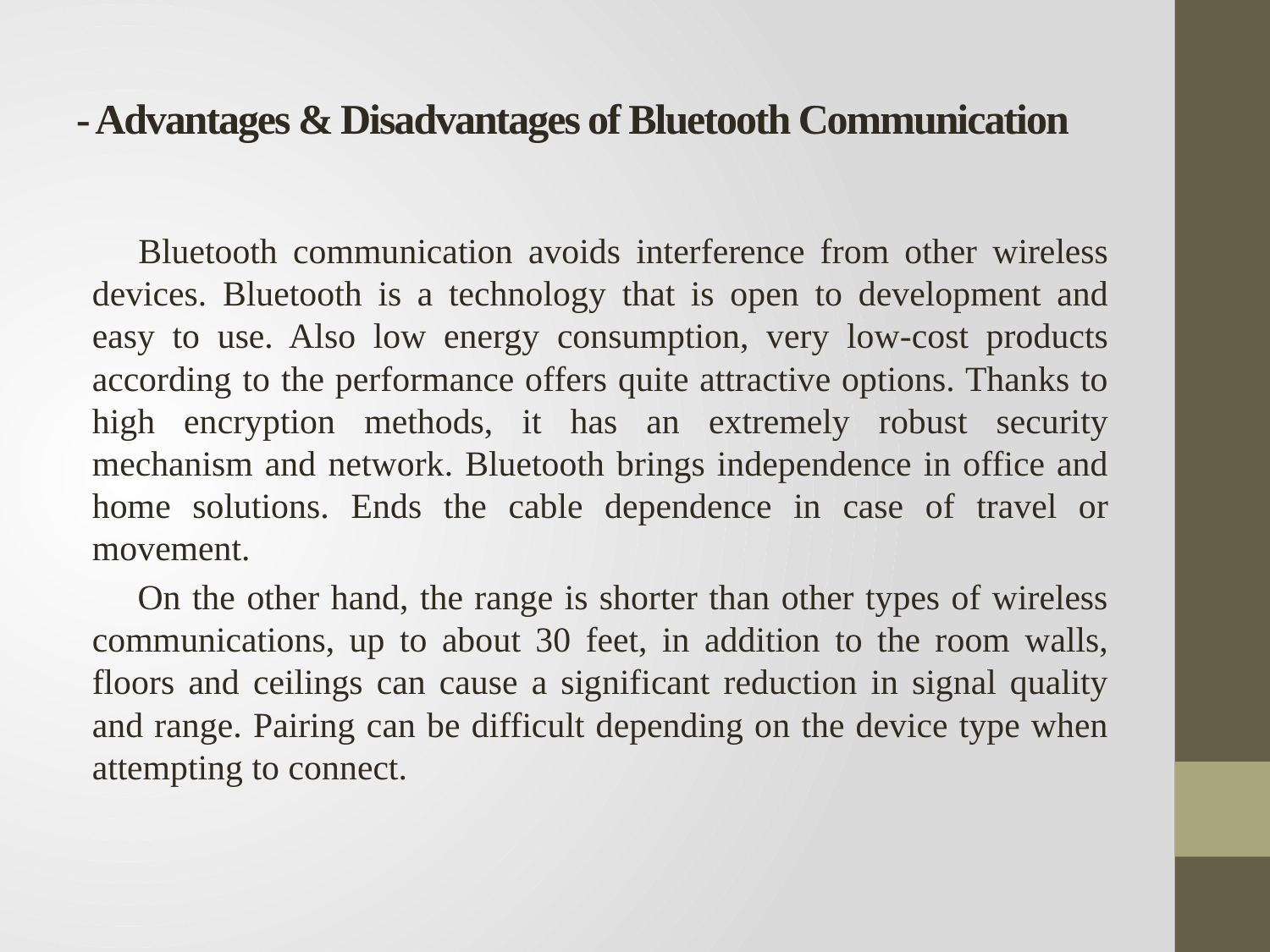

# - Advantages & Disadvantages of Bluetooth Communication
   Bluetooth communication avoids interference from other wireless devices. Bluetooth is a technology that is open to development and easy to use. Also low energy consumption, very low-cost products according to the performance offers quite attractive options. Thanks to high encryption methods, it has an extremely robust security mechanism and network. Bluetooth brings independence in office and home solutions. Ends the cable dependence in case of travel or movement.
    On the other hand, the range is shorter than other types of wireless communications, up to about 30 feet, in addition to the room walls, floors and ceilings can cause a significant reduction in signal quality and range. Pairing can be difficult depending on the device type when attempting to connect.